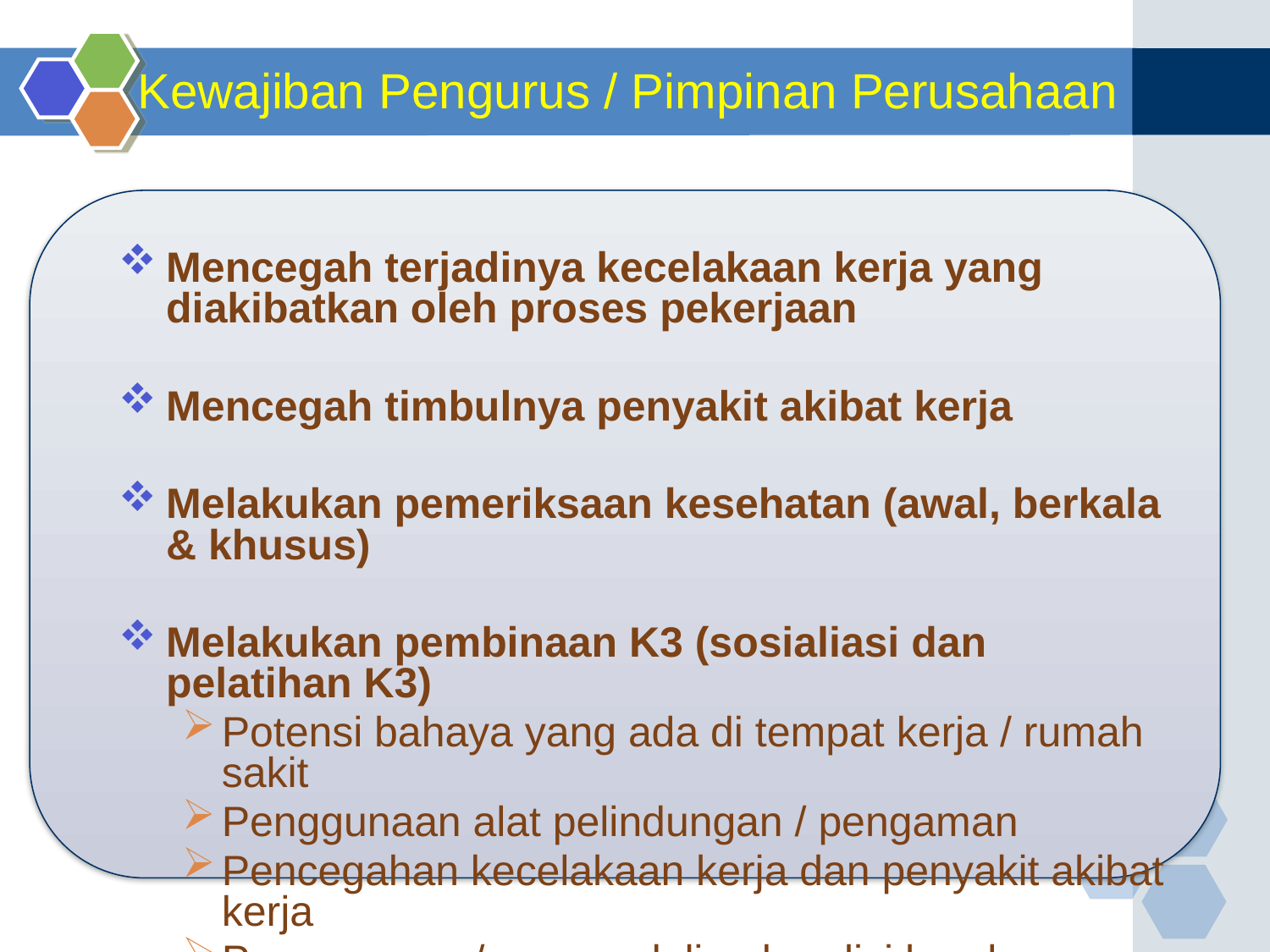

# Kewajiban Pengurus / Pimpinan Perusahaan

Mencegah terjadinya kecelakaan kerja yang diakibatkan oleh proses pekerjaan

Mencegah timbulnya penyakit akibat kerja

Melakukan pemeriksaan kesehatan (awal, berkala & khusus)

Melakukan pembinaan K3 (sosialiasi dan pelatihan K3)
Potensi bahaya yang ada di tempat kerja / rumah sakit
Penggunaan alat pelindungan / pengaman
Pencegahan kecelakaan kerja dan penyakit akibat kerja
Penanganan / pengendalian kondisi keadaan darurat